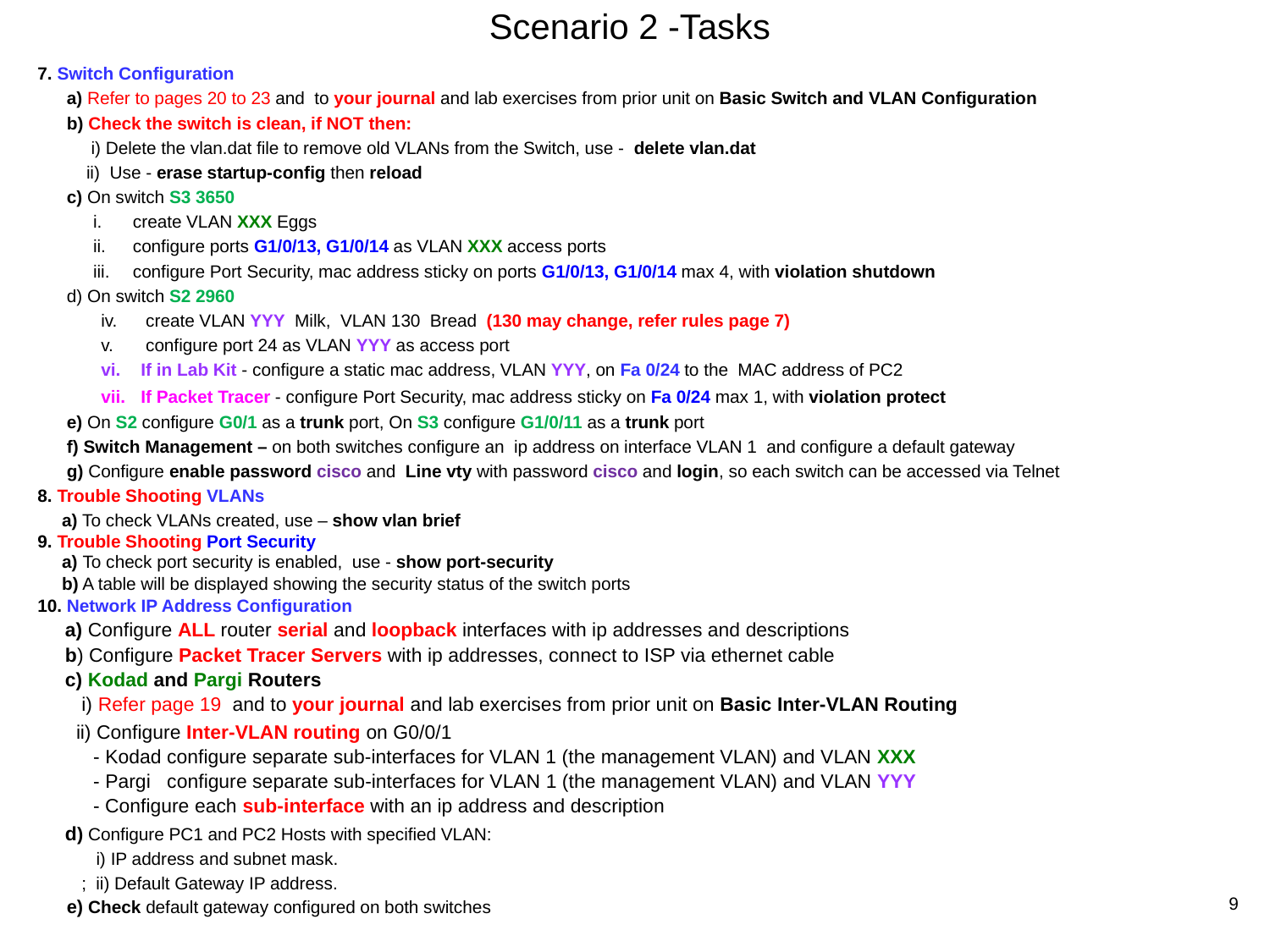

# Scenario 2 -Tasks
7. Switch Configuration
      a) Refer to pages 20 to 23 and  to your journal and lab exercises from prior unit on Basic Switch and VLAN Configuration
      b) Check the switch is clean, if NOT then:
           i) Delete the vlan.dat file to remove old VLANs from the Switch, use -  delete vlan.dat
          ii)  Use - erase startup-config then reload
      c) On switch S3 3650
create VLAN XXX Eggs
configure ports G1/0/13, G1/0/14 as VLAN XXX access ports
configure Port Security, mac address sticky on ports G1/0/13, G1/0/14 max 4, with violation shutdown
      d) On switch S2 2960
 create VLAN YYY  Milk,  VLAN 130  Bread  (130 may change, refer rules page 7)
 configure port 24 as VLAN YYY as access port
If in Lab Kit - configure a static mac address, VLAN YYY, on Fa 0/24 to the  MAC address of PC2
If Packet Tracer - configure Port Security, mac address sticky on Fa 0/24 max 1, with violation protect
      e) On S2 configure G0/1 as a trunk port, On S3 configure G1/0/11 as a trunk port
      f) Switch Management – on both switches configure an  ip address on interface VLAN 1  and configure a default gateway
      g) Configure enable password cisco and  Line vty with password cisco and login, so each switch can be accessed via Telnet
8. Trouble Shooting VLANs
     a) To check VLANs created, use – show vlan brief
9. Trouble Shooting Port Security
     a) To check port security is enabled,  use - show port-security
     b) A table will be displayed showing the security status of the switch ports
10. Network IP Address Configuration
     a) Configure ALL router serial and loopback interfaces with ip addresses and descriptions
     b) Configure Packet Tracer Servers with ip addresses, connect to ISP via ethernet cable
     c) Kodad and Pargi Routers
        i) Refer page 19  and to your journal and lab exercises from prior unit on Basic Inter-VLAN Routing
       ii) Configure Inter-VLAN routing on G0/0/1
- Kodad configure separate sub-interfaces for VLAN 1 (the management VLAN) and VLAN XXX
- Pargi   configure separate sub-interfaces for VLAN 1 (the management VLAN) and VLAN YYY
- Configure each sub-interface with an ip address and description
     d) Configure PC1 and PC2 Hosts with specified VLAN:
            i) IP address and subnet mask.
         ;  ii) Default Gateway IP address.
      e) Check default gateway configured on both switches

9